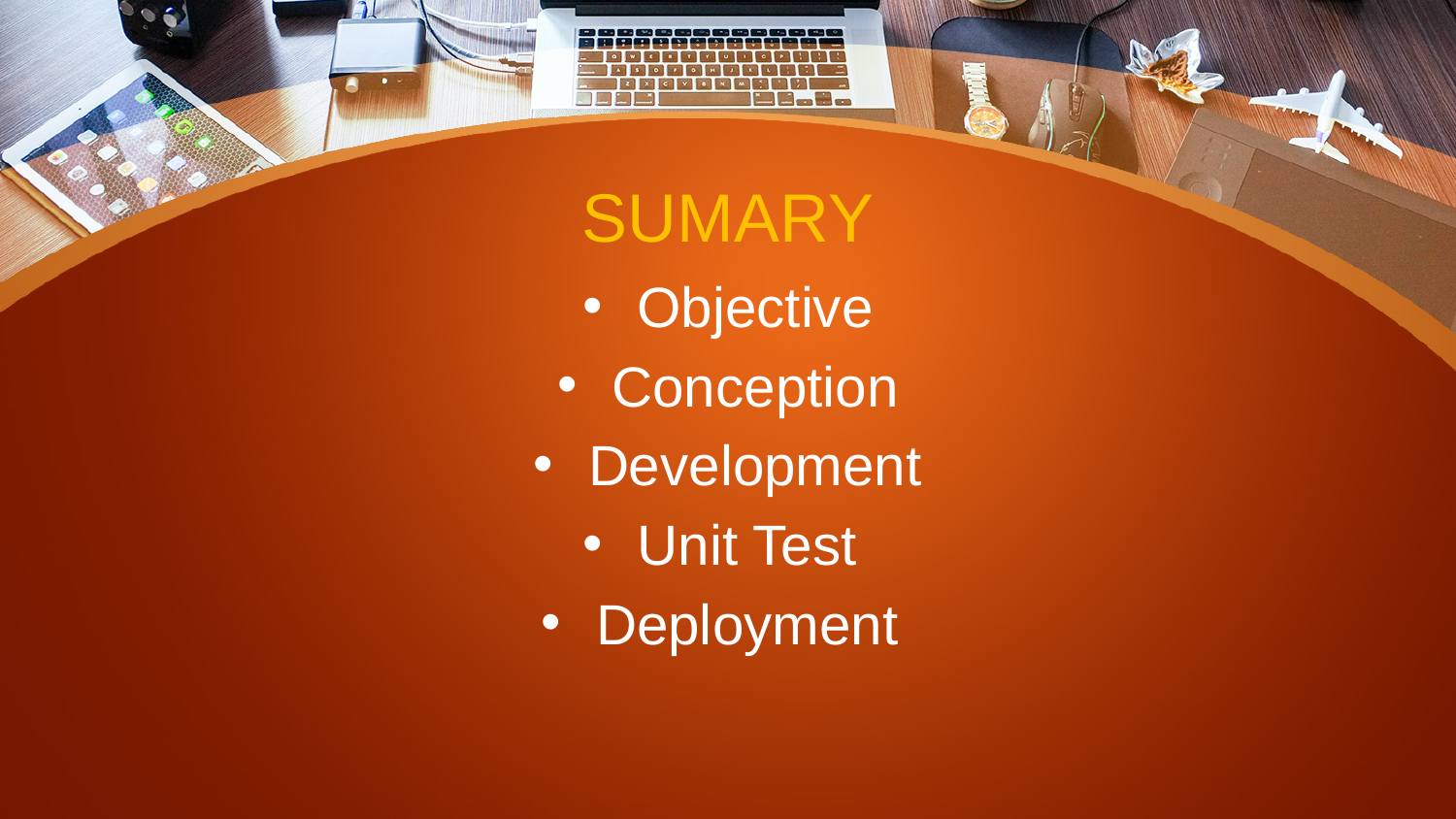

# SUMARY
Objective
Conception
Development
Unit Test
Deployment